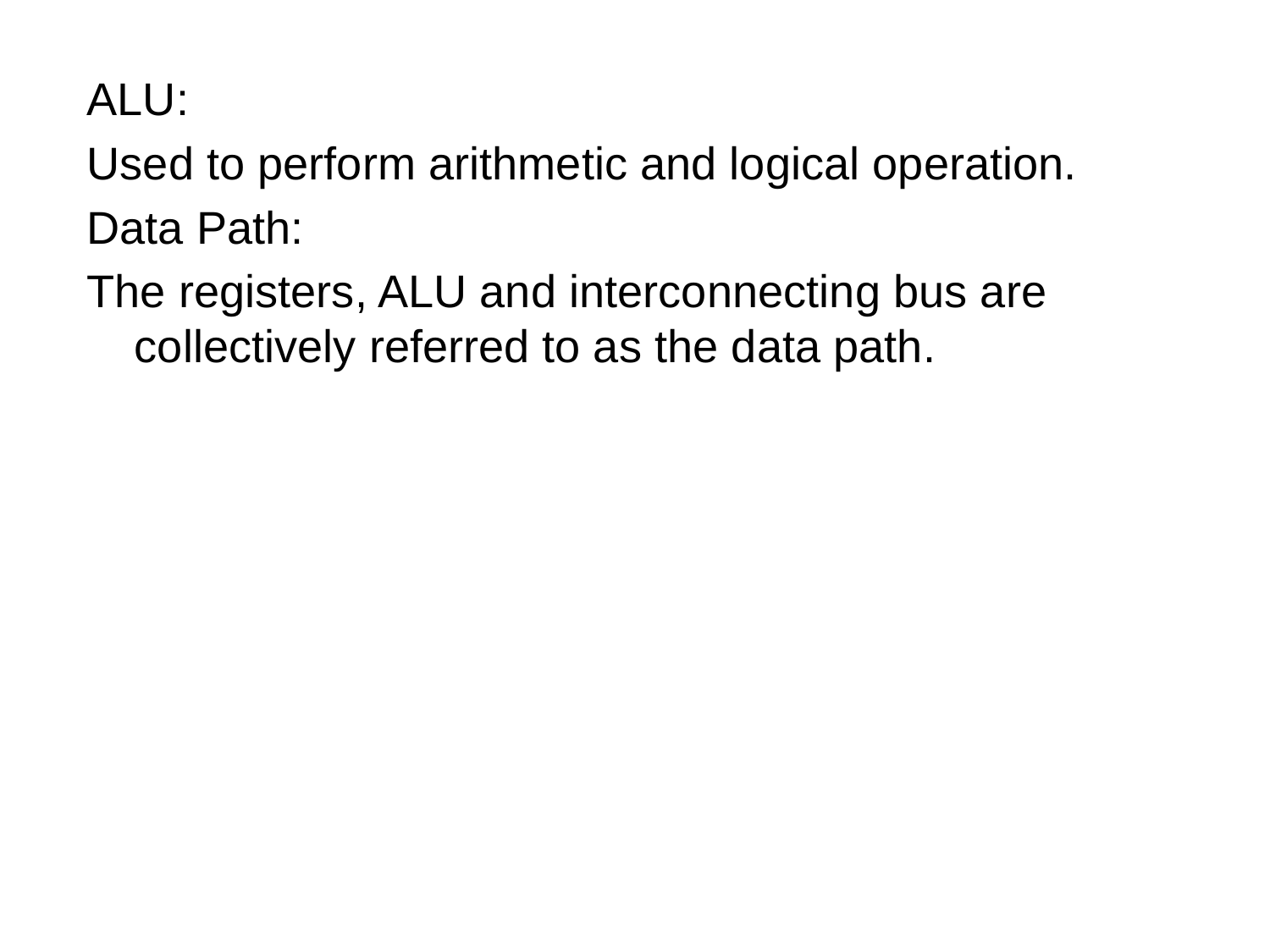

ALU:
Used to perform arithmetic and logical operation.
Data Path:
The registers, ALU and interconnecting bus are collectively referred to as the data path.